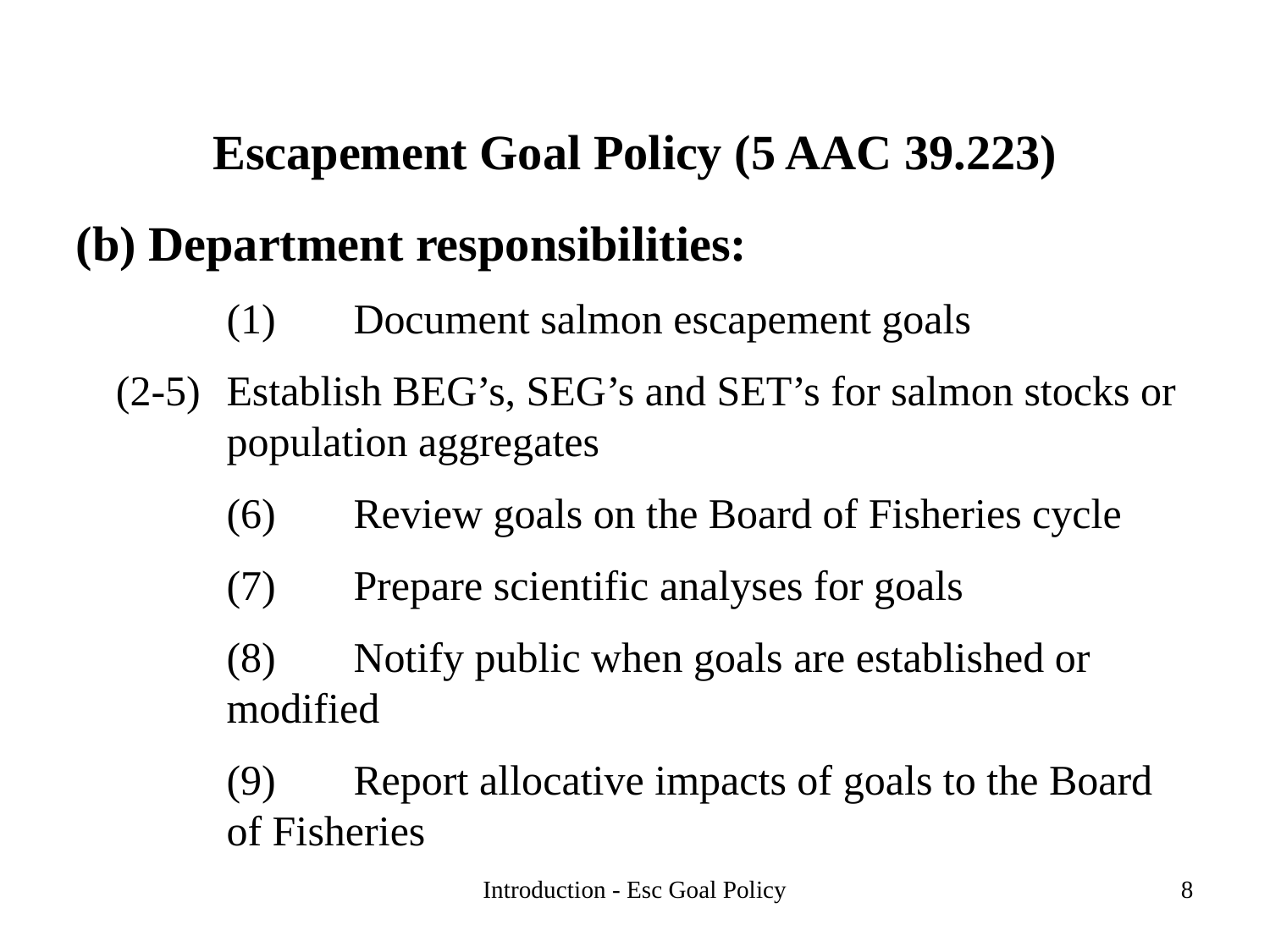

Escapement Goal Policy (5 AAC 39.223)
(b) Department responsibilities:
	(1)	Document salmon escapement goals
(2-5)	Establish BEG’s, SEG’s and SET’s for salmon stocks or population aggregates
	(6)	Review goals on the Board of Fisheries cycle
	(7)	Prepare scientific analyses for goals
	(8)	Notify public when goals are established or modified
	(9)	Report allocative impacts of goals to the Board of Fisheries
Introduction - Esc Goal Policy
8